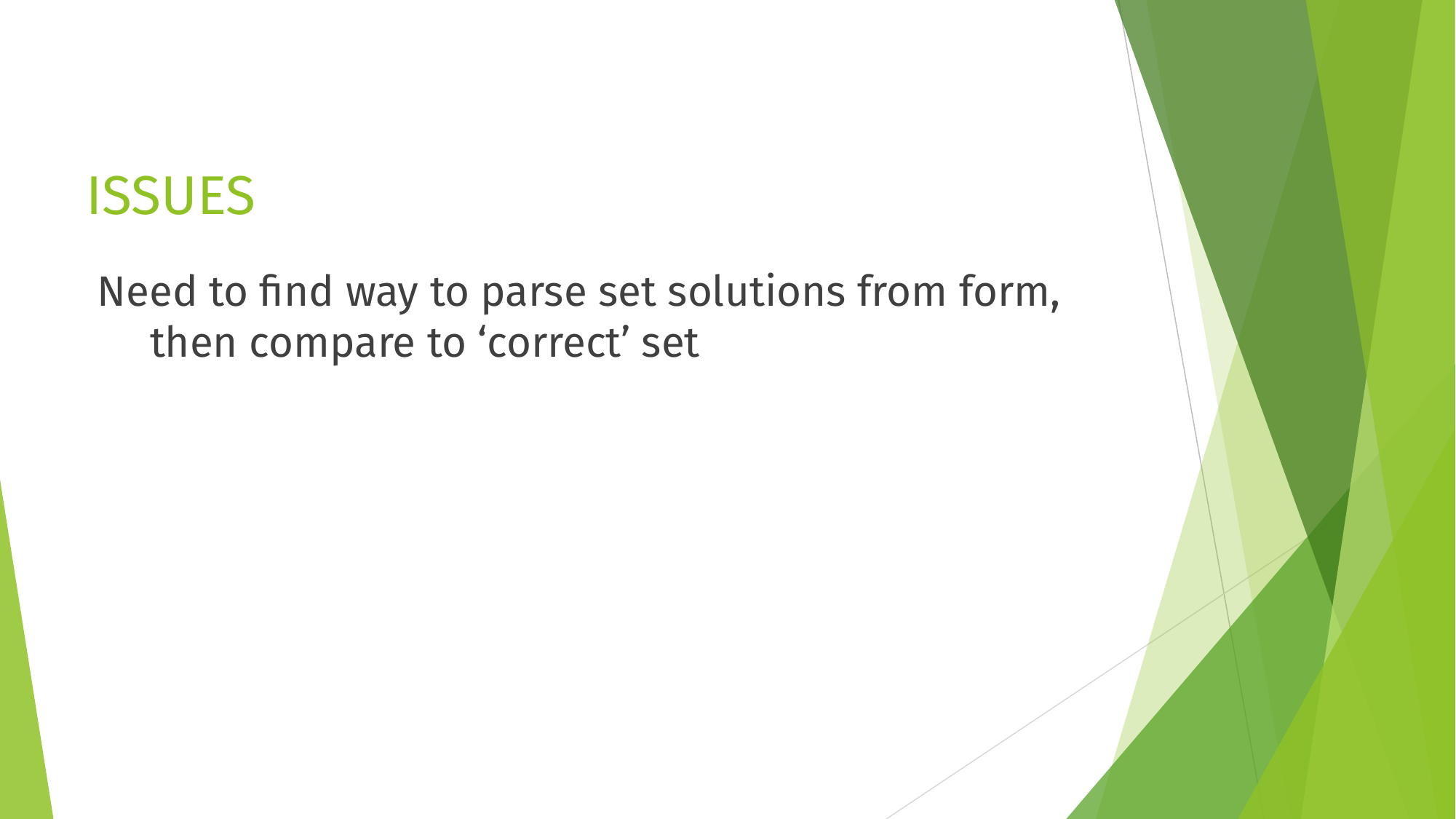

# ISSUES
 Need to find way to parse set solutions from form, then compare to ‘correct’ set